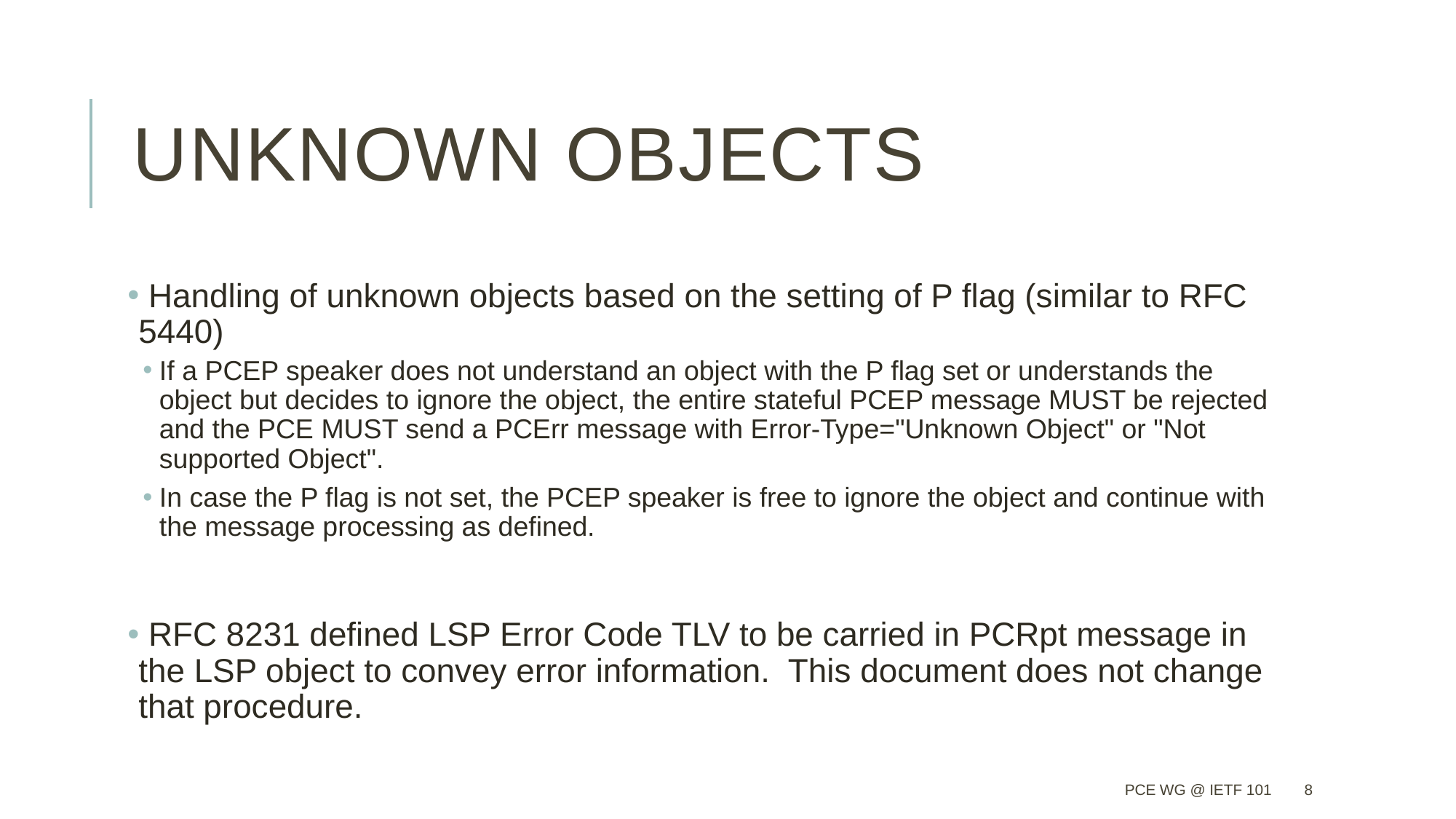

# Unknown Objects
 Handling of unknown objects based on the setting of P flag (similar to RFC 5440)
If a PCEP speaker does not understand an object with the P flag set or understands the object but decides to ignore the object, the entire stateful PCEP message MUST be rejected and the PCE MUST send a PCErr message with Error-Type="Unknown Object" or "Not supported Object".
In case the P flag is not set, the PCEP speaker is free to ignore the object and continue with the message processing as defined.

 RFC 8231 defined LSP Error Code TLV to be carried in PCRpt message in the LSP object to convey error information.  This document does not change that procedure.
PCE WG @ IETF 101
8